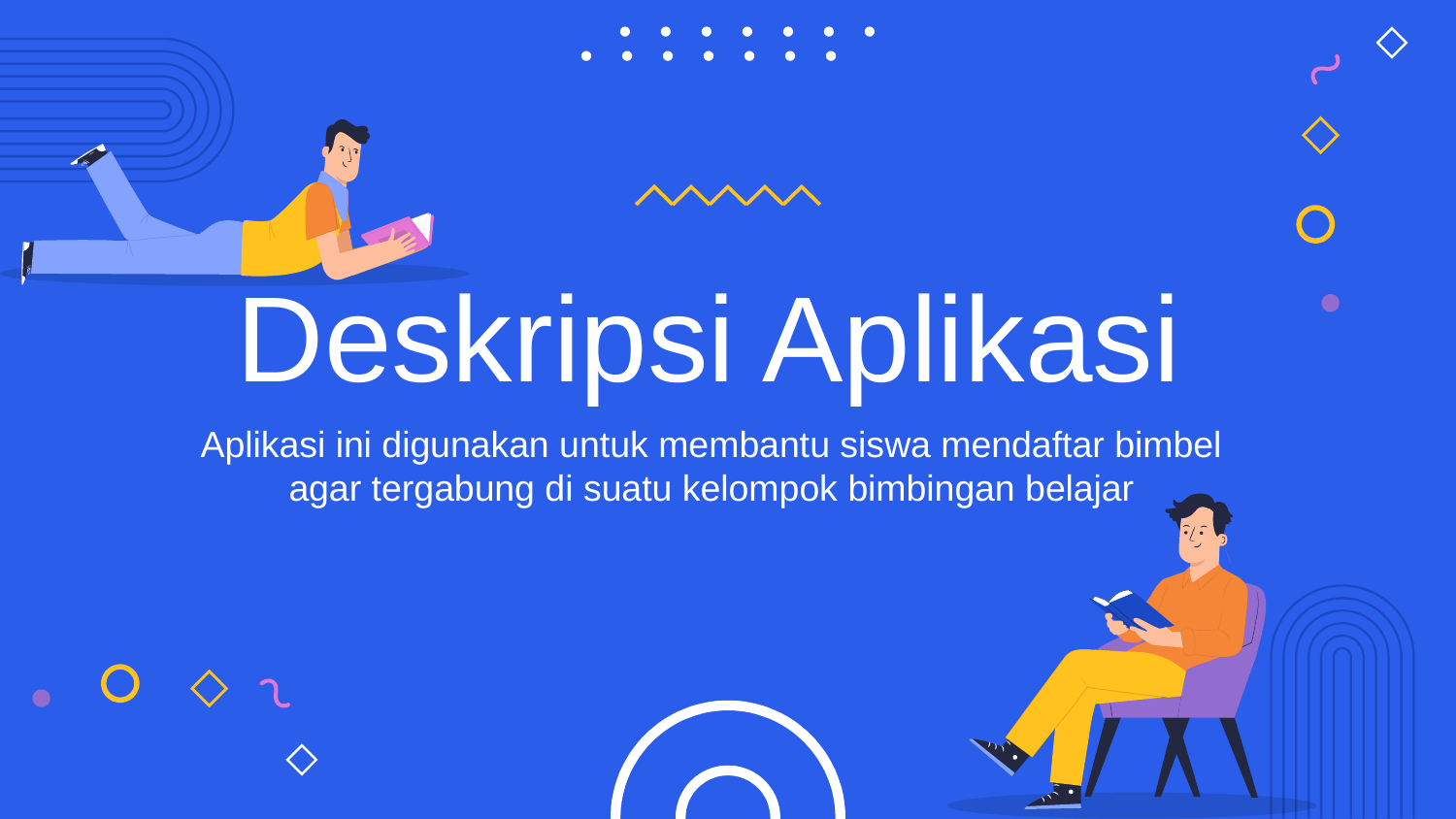

# Deskripsi Aplikasi
Aplikasi ini digunakan untuk membantu siswa mendaftar bimbel agar tergabung di suatu kelompok bimbingan belajar